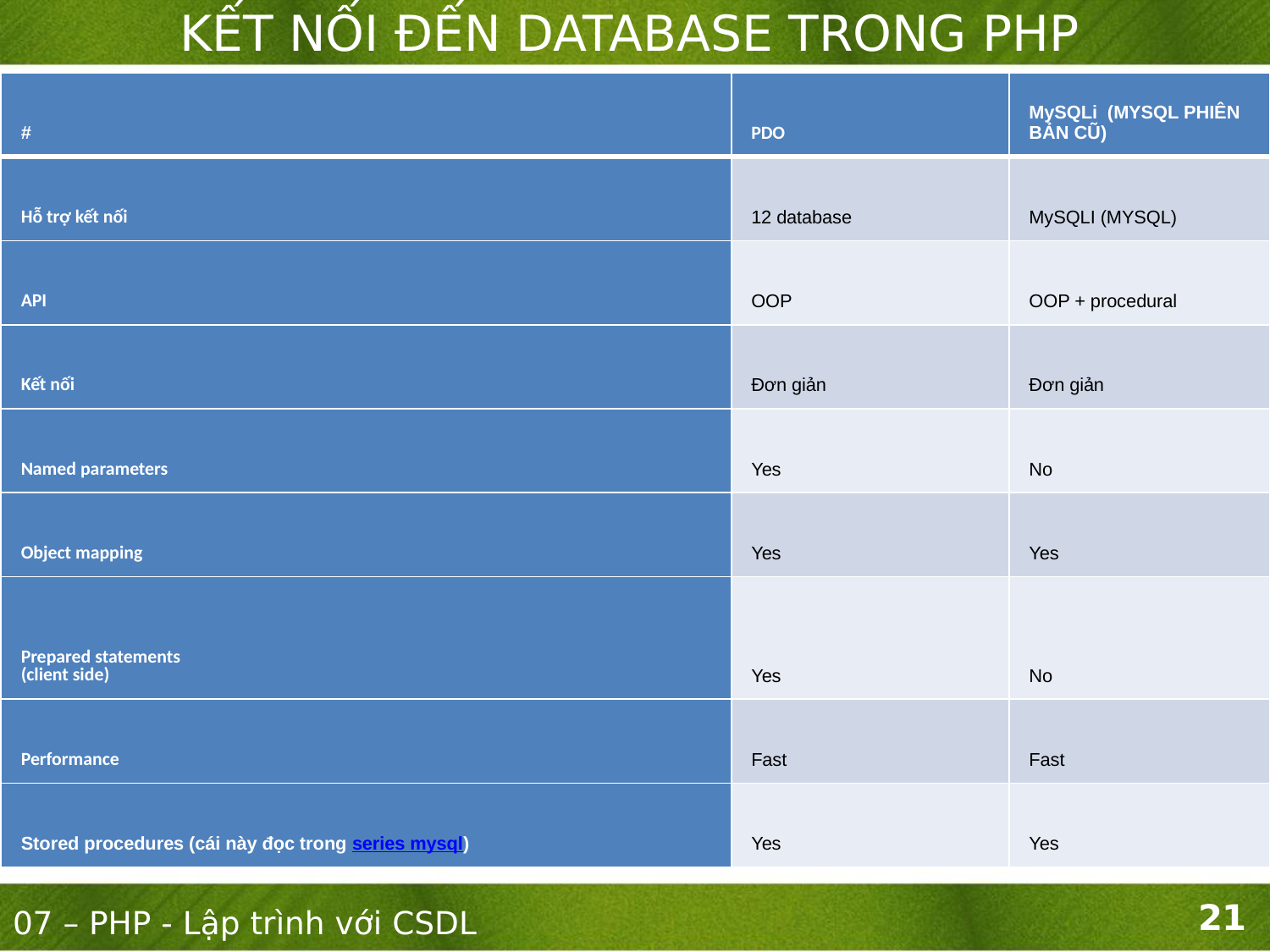

KẾT NỐI ĐẾN DATABASE TRONG PHP
| # | PDO | MySQLi (MYSQL PHIÊN BẢN CŨ) |
| --- | --- | --- |
| Hỗ trợ kết nối | 12 database | MySQLI (MYSQL) |
| API | OOP | OOP + procedural |
| Kết nối | Đơn giản | Đơn giản |
| Named parameters | Yes | No |
| Object mapping | Yes | Yes |
| Prepared statements  (client side) | Yes | No |
| Performance | Fast | Fast |
| Stored procedures (cái này đọc trong series mysql) | Yes | Yes |